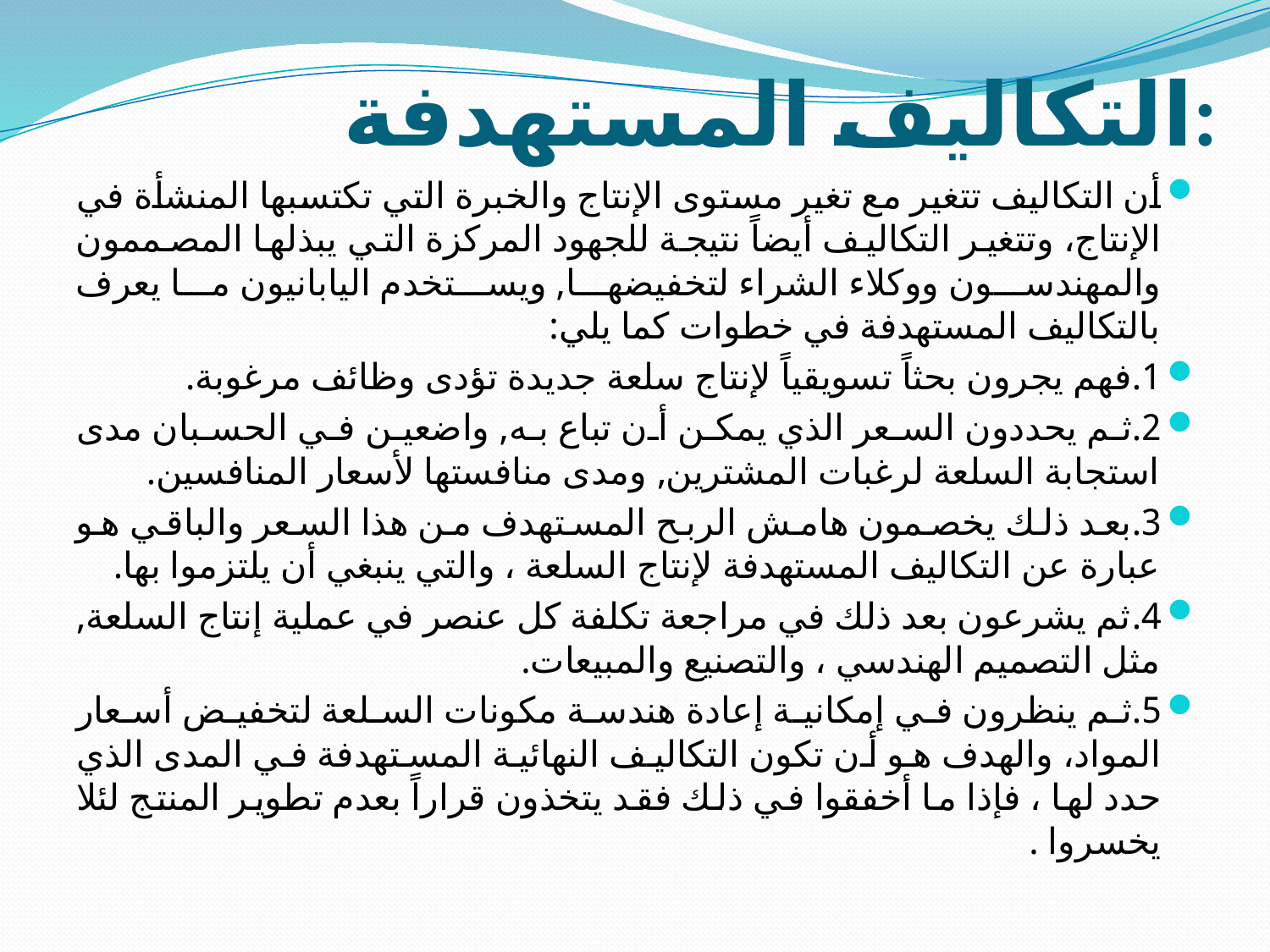

# التكاليف المستهدفة:
أن التكاليف تتغير مع تغير مستوى الإنتاج والخبرة التي تكتسبها المنشأة في الإنتاج، وتتغير التكاليف أيضاً نتيجة للجهود المركزة التي يبذلها المصممون والمهندسون ووكلاء الشراء لتخفيضها, ويستخدم اليابانيون ما يعرف بالتكاليف المستهدفة في خطوات كما يلي:
1.	فهم يجرون بحثاً تسويقياً لإنتاج سلعة جديدة تؤدى وظائف مرغوبة.
2.	ثم يحددون السعر الذي يمكن أن تباع به, واضعين في الحسبان مدى استجابة السلعة لرغبات المشترين, ومدى منافستها لأسعار المنافسين.
3.	بعد ذلك يخصمون هامش الربح المستهدف من هذا السعر والباقي هو عبارة عن التكاليف المستهدفة لإنتاج السلعة ، والتي ينبغي أن يلتزموا بها.
4.	ثم يشرعون بعد ذلك في مراجعة تكلفة كل عنصر في عملية إنتاج السلعة, مثل التصميم الهندسي ، والتصنيع والمبيعات.
5.	ثم ينظرون في إمكانية إعادة هندسة مكونات السلعة لتخفيض أسعار المواد، والهدف هو أن تكون التكاليف النهائية المستهدفة في المدى الذي حدد لها ، فإذا ما أخفقوا في ذلك فقد يتخذون قراراً بعدم تطوير المنتج لئلا يخسروا .